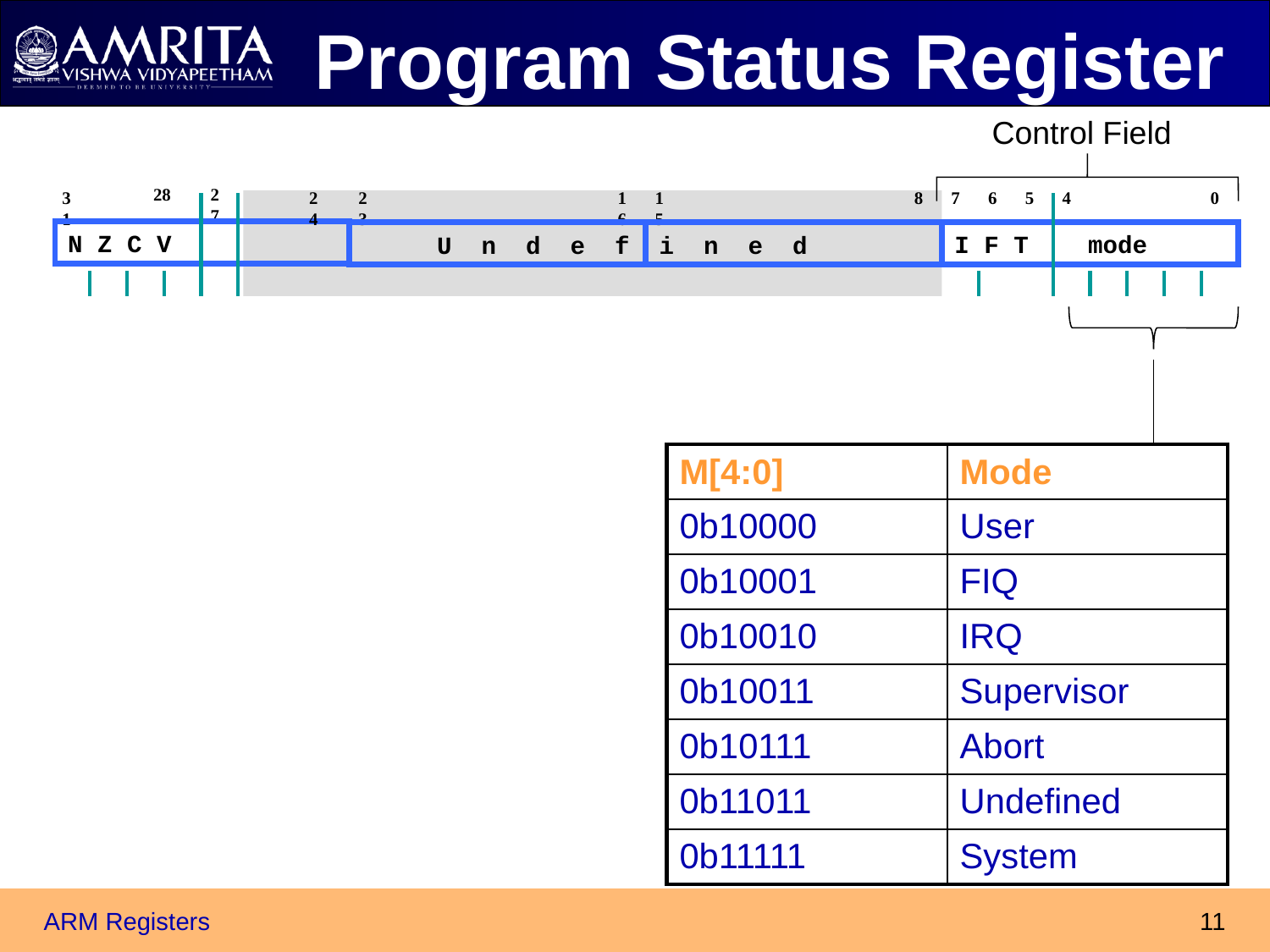

Program Status Register

Control Field
28
27
31
24
23
16
15
8
7
6
5
4
0
N Z C V Q

I F T    mode
 U  n  d  e  f  i  n  e  d

| M[4:0] | Mode |
| --- | --- |
| 0b10000 | User |
| 0b10001 | FIQ |
| 0b10010 | IRQ |
| 0b10011 | Supervisor |
| 0b10111 | Abort |
| 0b11011 | Undefined |
| 0b11111 | System |
ARM Registers
11